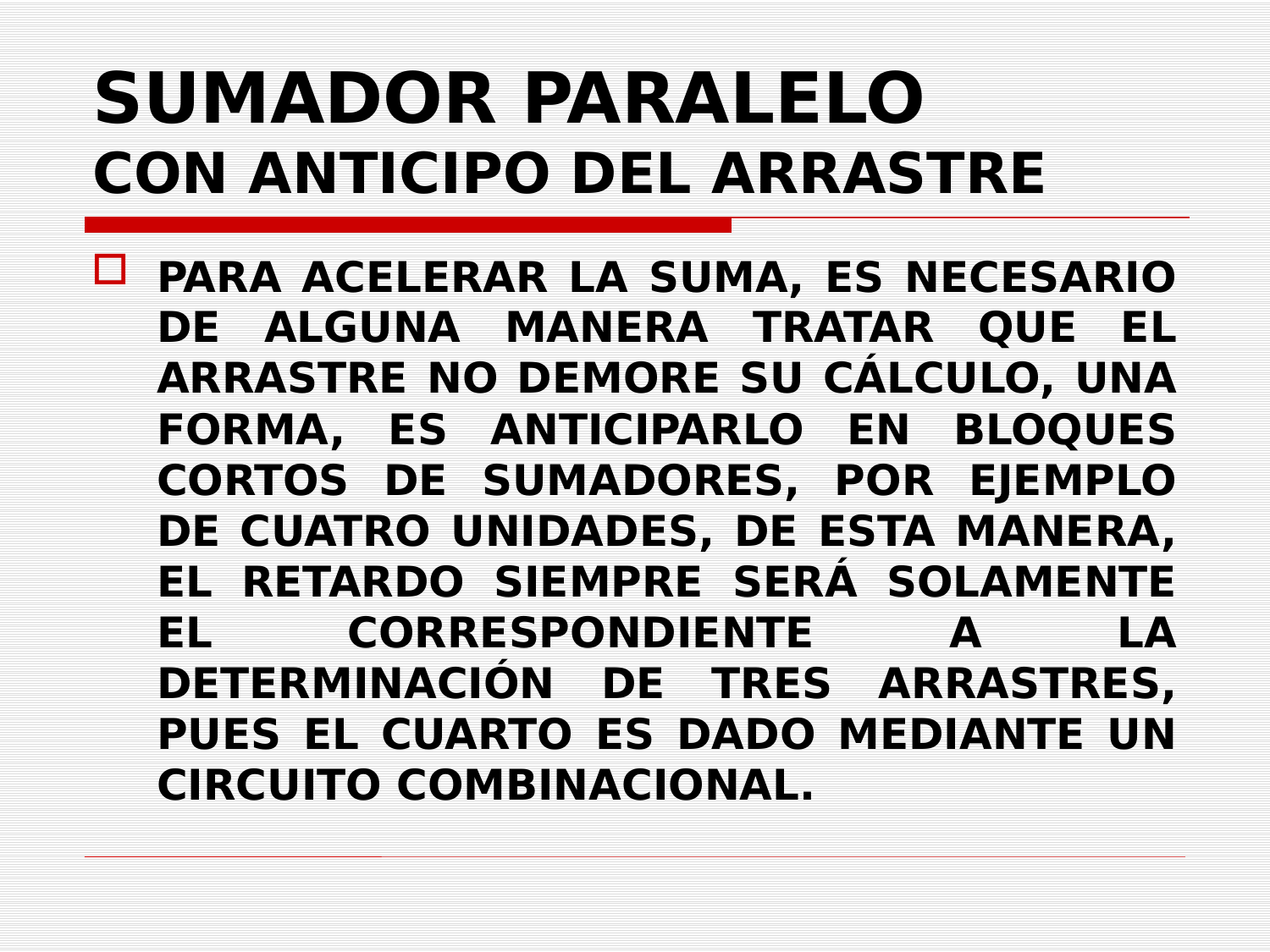

# SUMADOR PARALELO CON ANTICIPO DEL ARRASTRE
para acelerar la suma, es necesario de alguna manera tratar que el arrastre no demore su cálculo, una forma, es anticiparlo en bloques cortos de sumadores, por ejemplo de cuatro unidades, de esta manera, el retardo siempre será solamente el correspondiente a la determinación de tres arrastres, pues el cuarto es dado mediante un circuito combinacional.